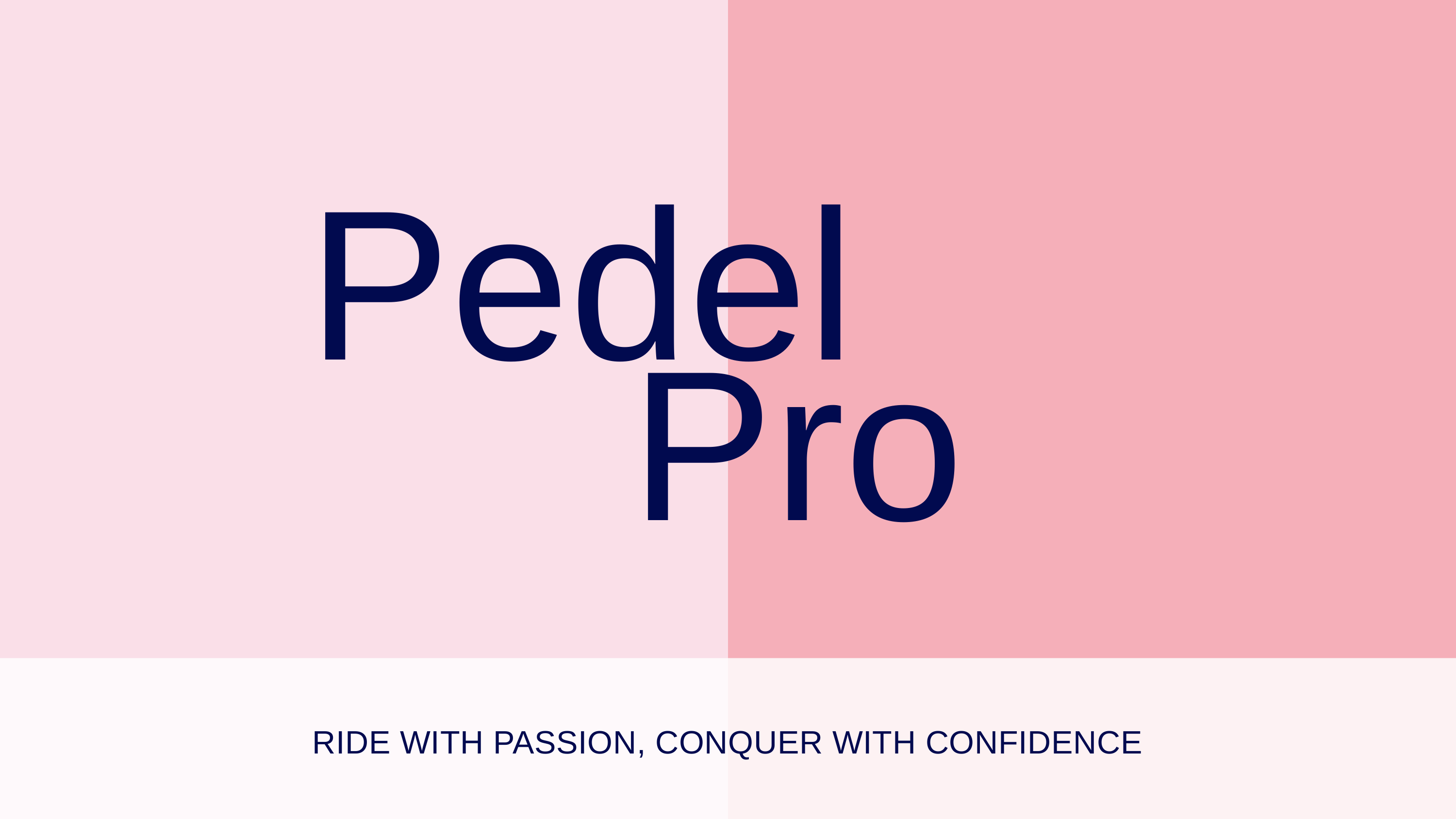

Pedel
Pro

RIDE WITH PASSION, CONQUER WITH CONFIDENCE